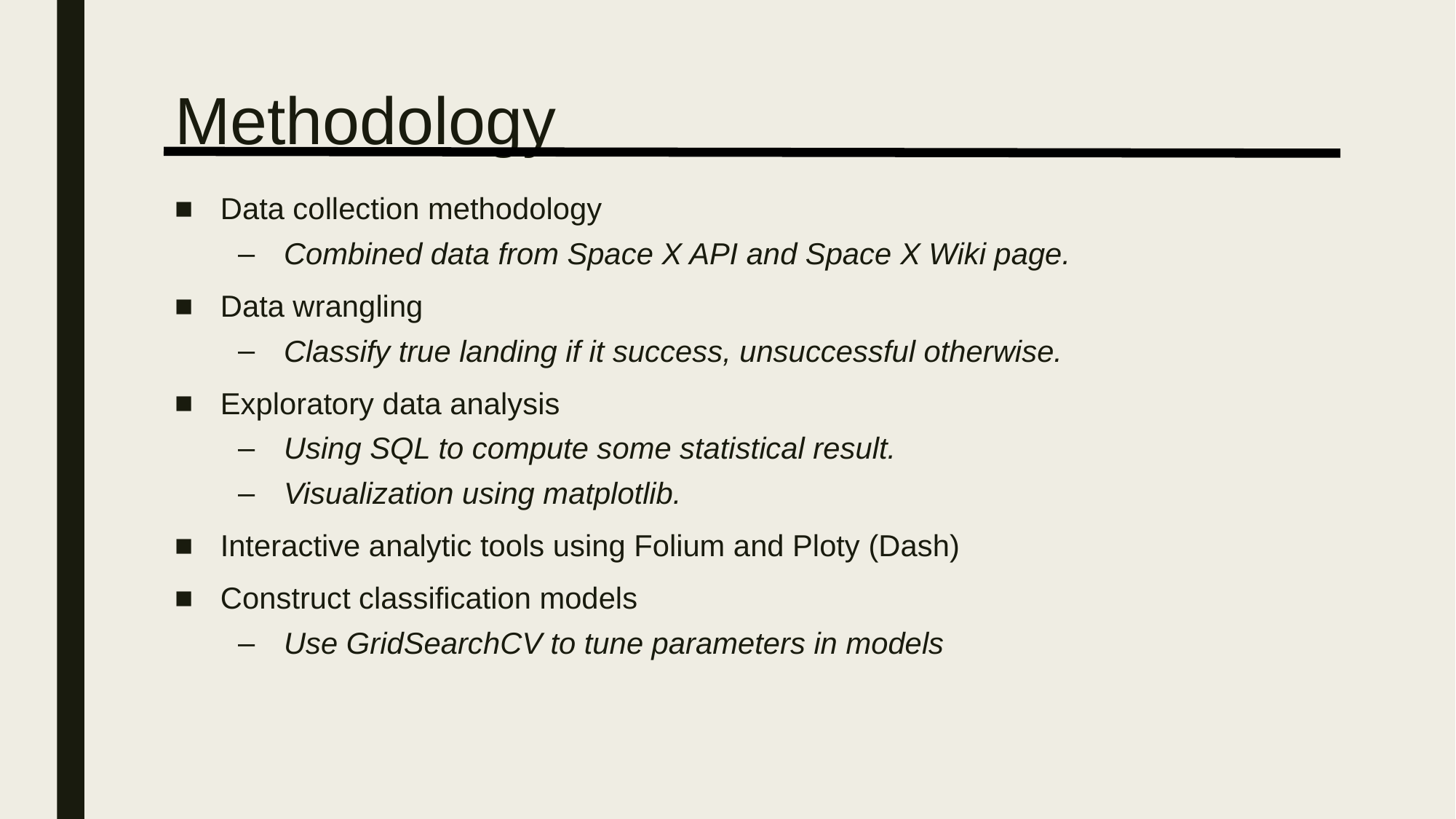

# Methodology
Data collection methodology
Combined data from Space X API and Space X Wiki page.
Data wrangling
Classify true landing if it success, unsuccessful otherwise.
Exploratory data analysis
Using SQL to compute some statistical result.
Visualization using matplotlib.
Interactive analytic tools using Folium and Ploty (Dash)
Construct classification models
Use GridSearchCV to tune parameters in models